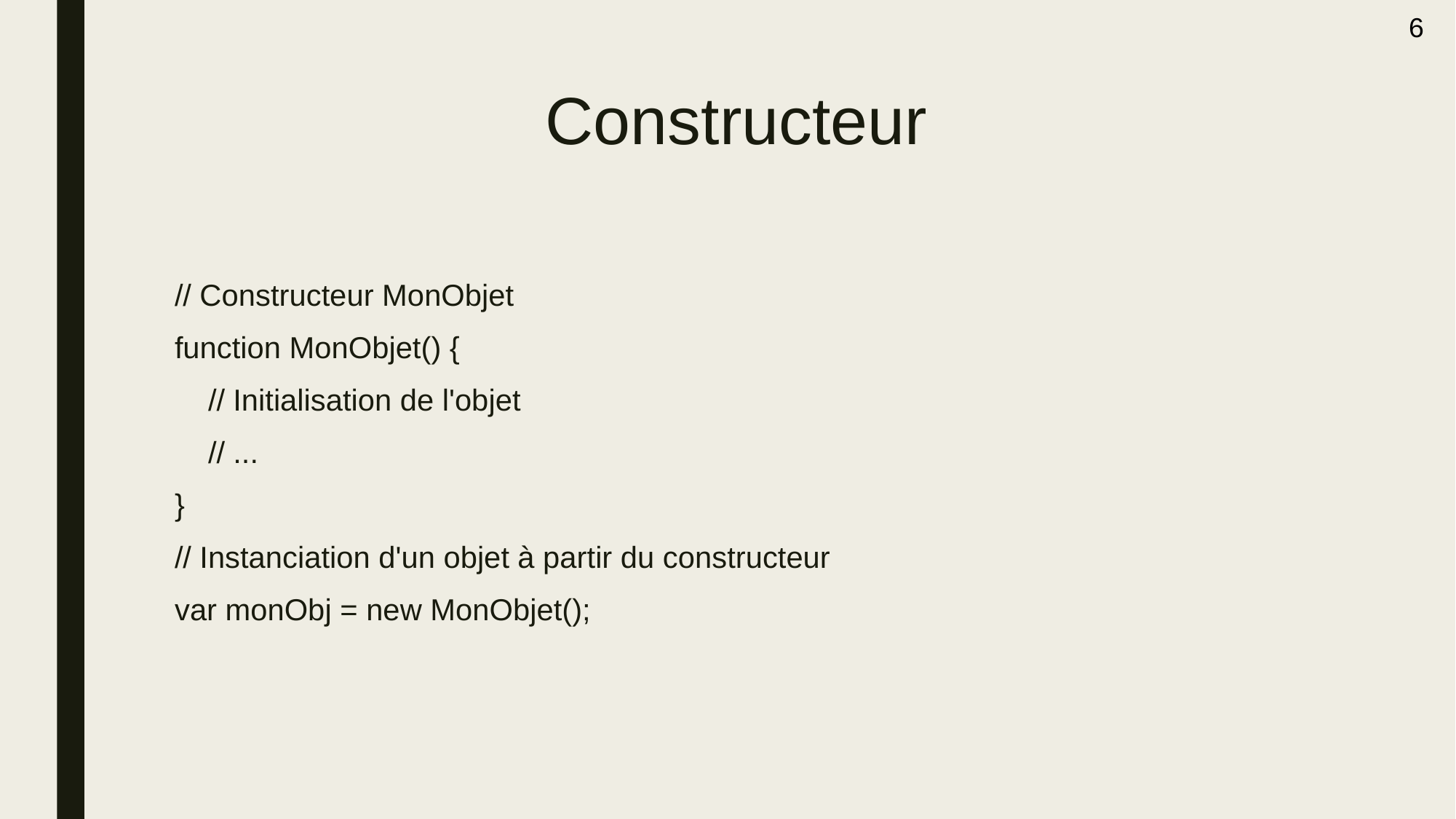

6
# Constructeur
// Constructeur MonObjet
function MonObjet() {
    // Initialisation de l'objet
    // ...
}
// Instanciation d'un objet à partir du constructeur
var monObj = new MonObjet();